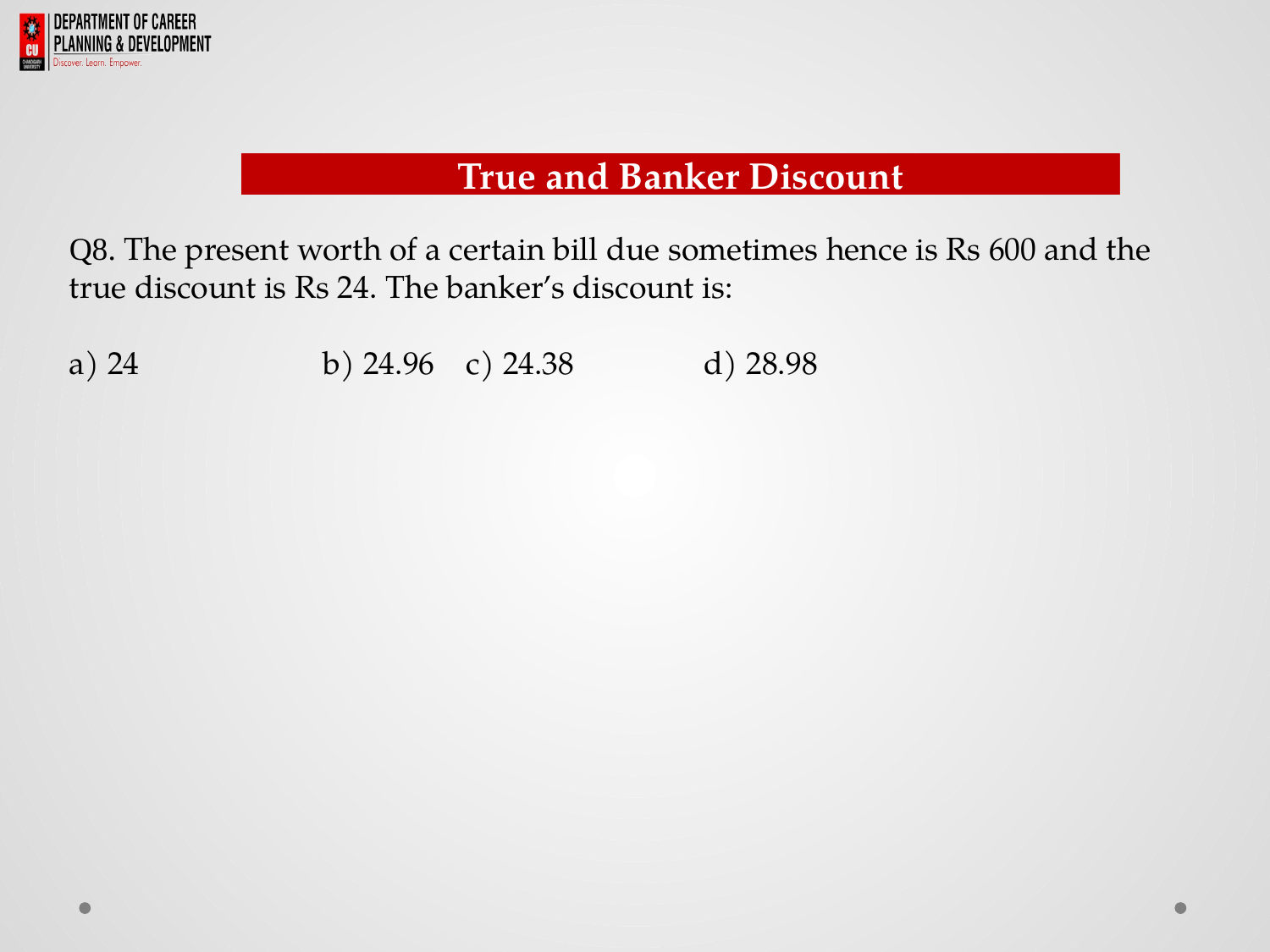

Directions
True and Banker Discount
Q8. The present worth of a certain bill due sometimes hence is Rs 600 and the true discount is Rs 24. The banker’s discount is:

a) 24 		b) 24.96 	  c) 24.38		d) 28.98